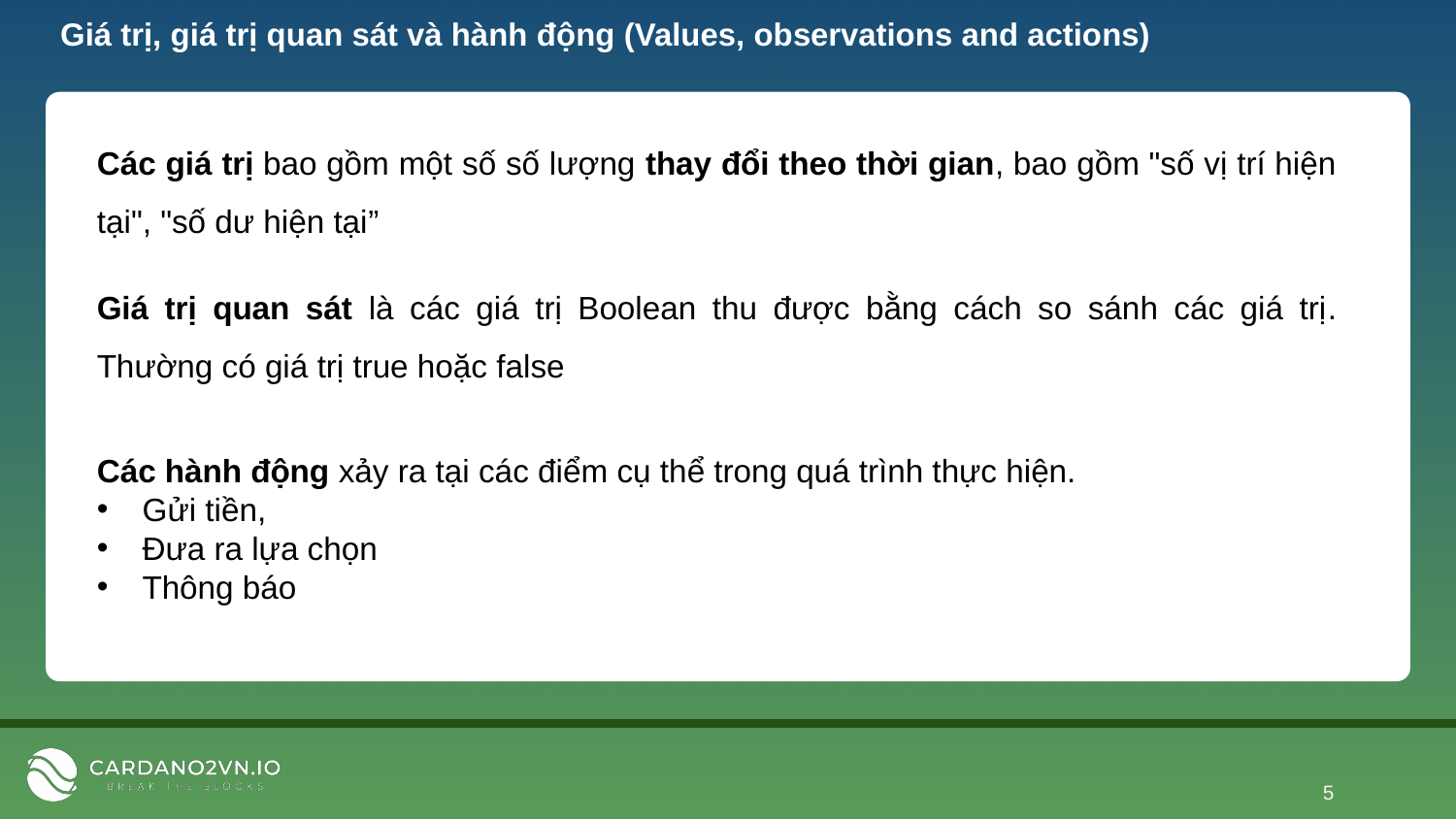

# Giá trị, giá trị quan sát và hành động (Values, observations and actions)
Các giá trị bao gồm một số số lượng thay đổi theo thời gian, bao gồm "số vị trí hiện tại", "số dư hiện tại”
Giá trị quan sát là các giá trị Boolean thu được bằng cách so sánh các giá trị. Thường có giá trị true hoặc false
Các hành động xảy ra tại các điểm cụ thể trong quá trình thực hiện.
Gửi tiền,
Đưa ra lựa chọn
Thông báo
5